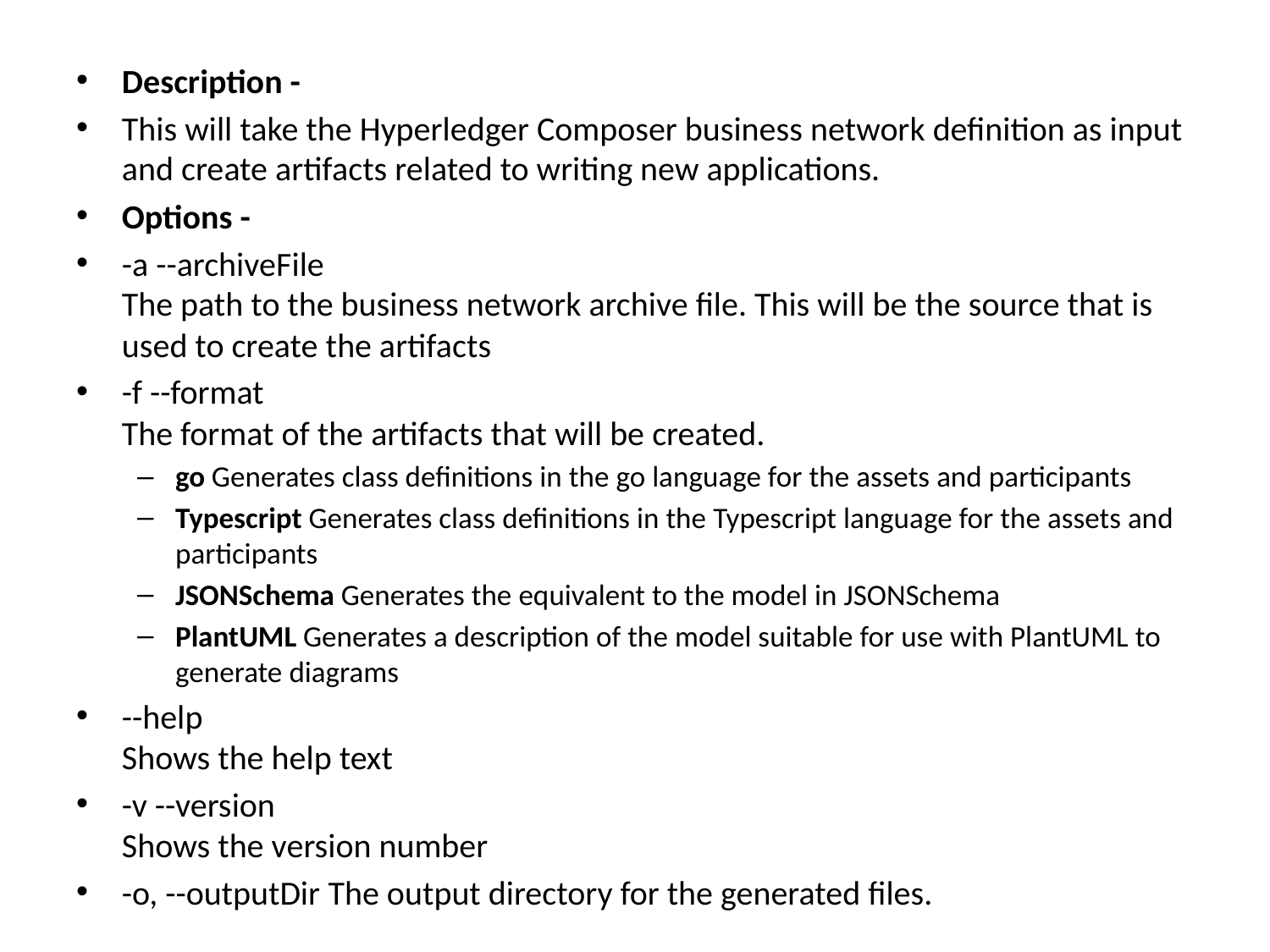

Description -
This will take the Hyperledger Composer business network definition as input and create artifacts related to writing new applications.
Options -
-a --archiveFile
The path to the business network archive file. This will be the source that is used to create the artifacts
-f --format
The format of the artifacts that will be created.
go Generates class definitions in the go language for the assets and participants
Typescript Generates class definitions in the Typescript language for the assets and participants
JSONSchema Generates the equivalent to the model in JSONSchema
PlantUML Generates a description of the model suitable for use with PlantUML to generate diagrams
--help
Shows the help text
-v --version
Shows the version number
-o, --outputDir The output directory for the generated files.